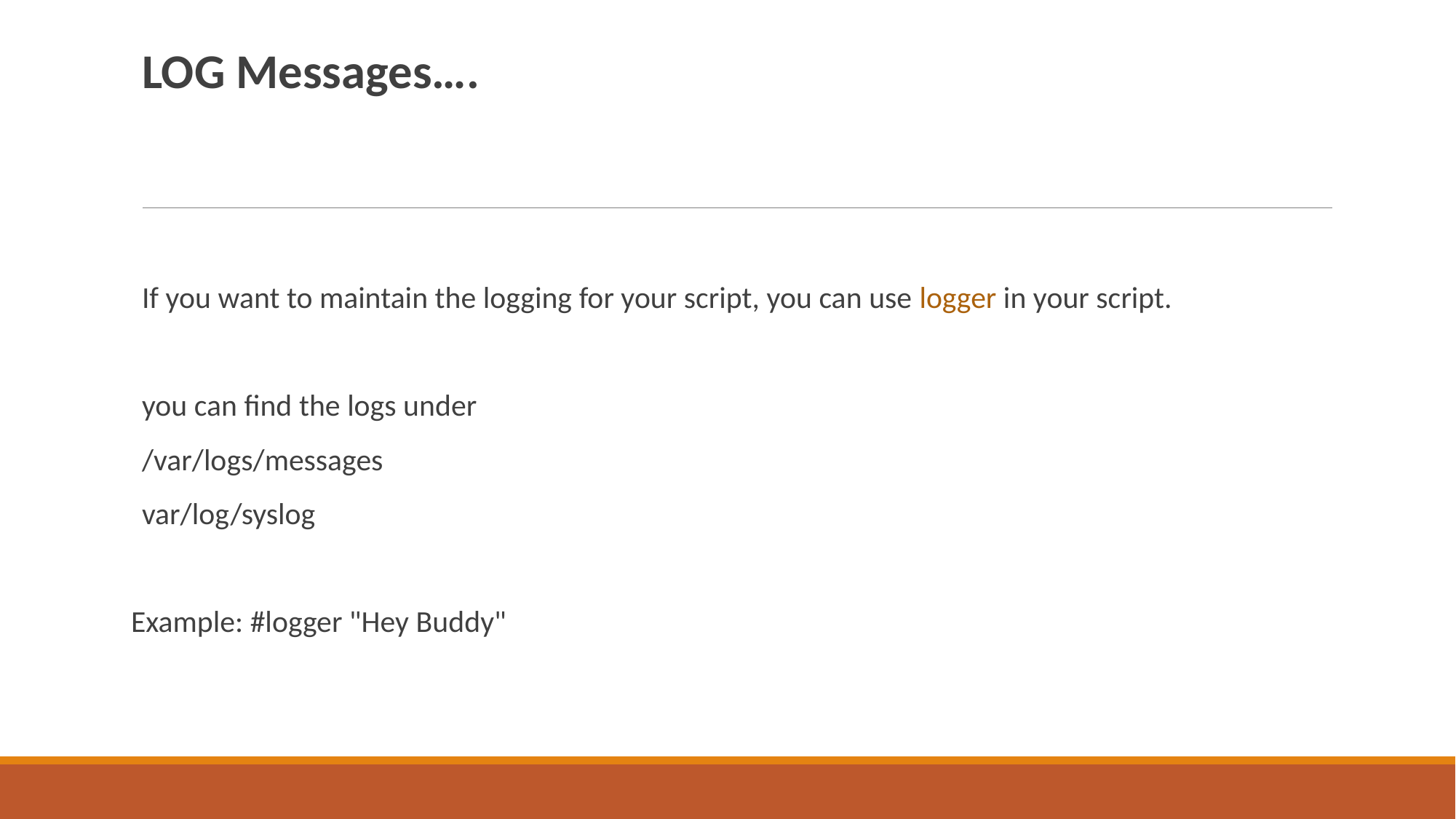

LOG Messages….

If you want to maintain the logging for your script, you can use logger in your script.

you can find the logs under
/var/logs/messages
var/log/syslog

Example: #logger "Hey Buddy"